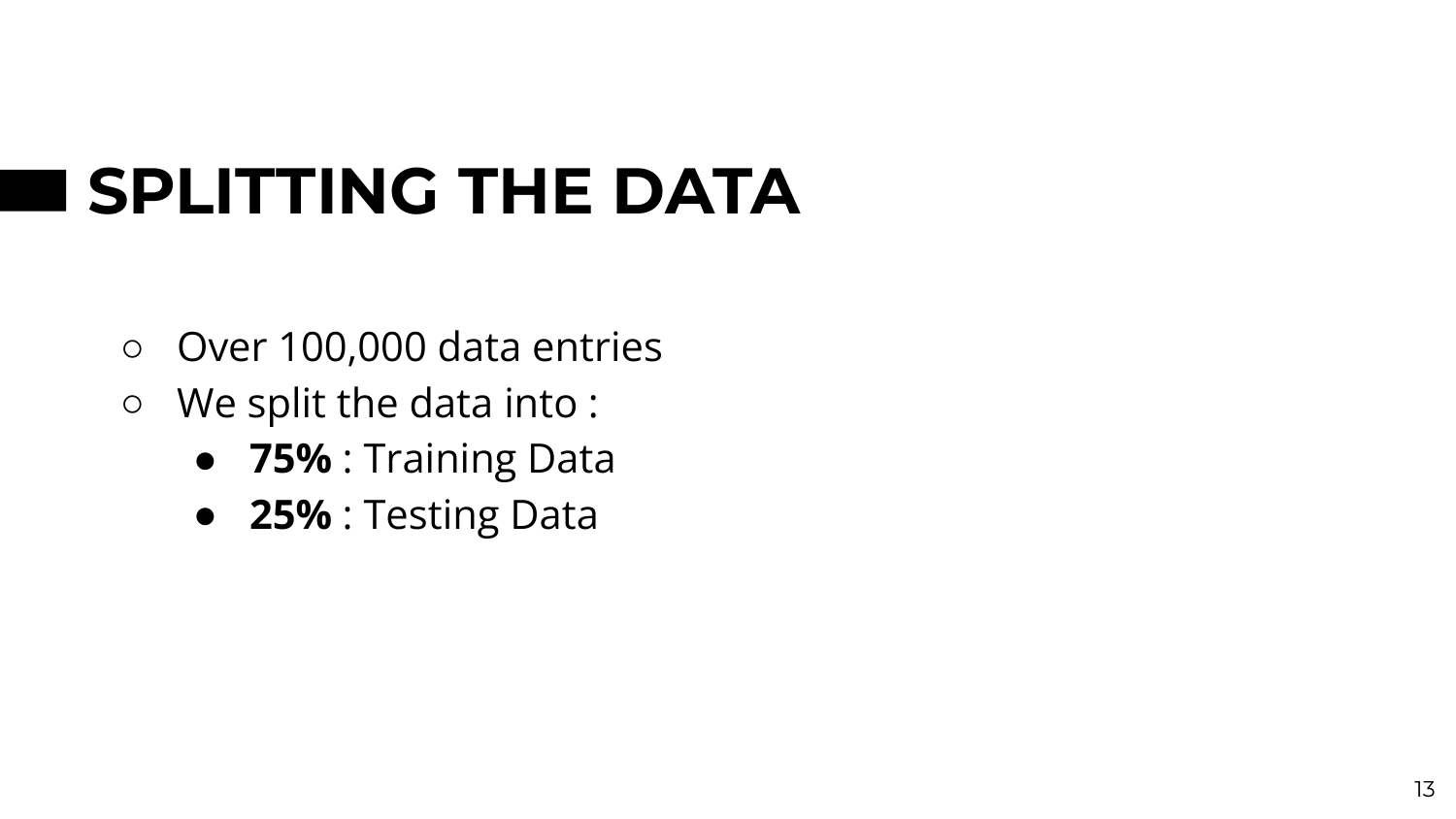

# SPLITTING THE DATA

Over 100,000 data entries
We split the data into :
75% : Training Data
25% : Testing Data
13